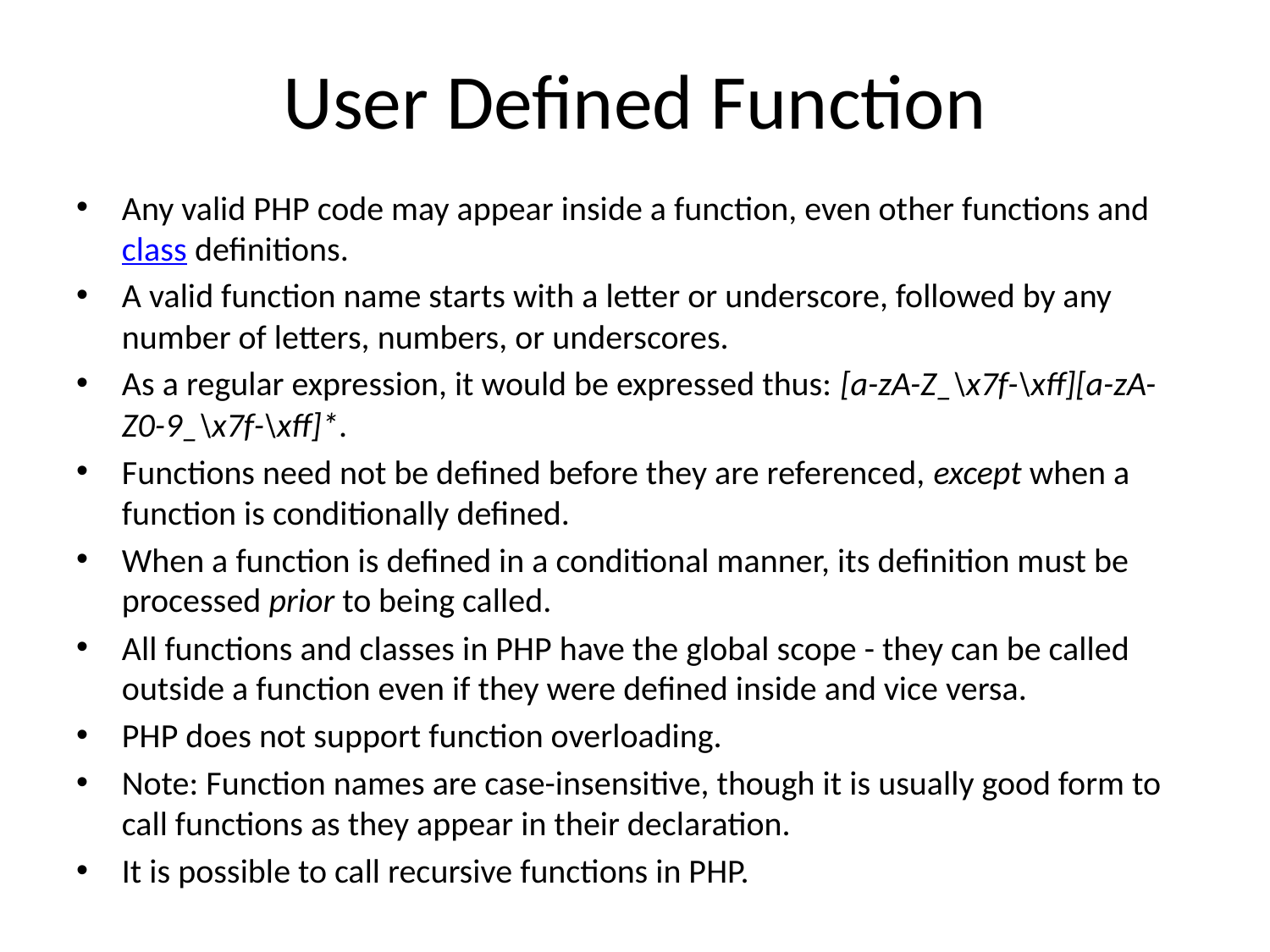

# User Defined Function
Any valid PHP code may appear inside a function, even other functions and class definitions.
A valid function name starts with a letter or underscore, followed by any number of letters, numbers, or underscores.
As a regular expression, it would be expressed thus: [a-zA-Z_\x7f-\xff][a-zA-Z0-9_\x7f-\xff]*.
Functions need not be defined before they are referenced, except when a function is conditionally defined.
When a function is defined in a conditional manner, its definition must be processed prior to being called.
All functions and classes in PHP have the global scope - they can be called outside a function even if they were defined inside and vice versa.
PHP does not support function overloading.
Note: Function names are case-insensitive, though it is usually good form to call functions as they appear in their declaration.
It is possible to call recursive functions in PHP.